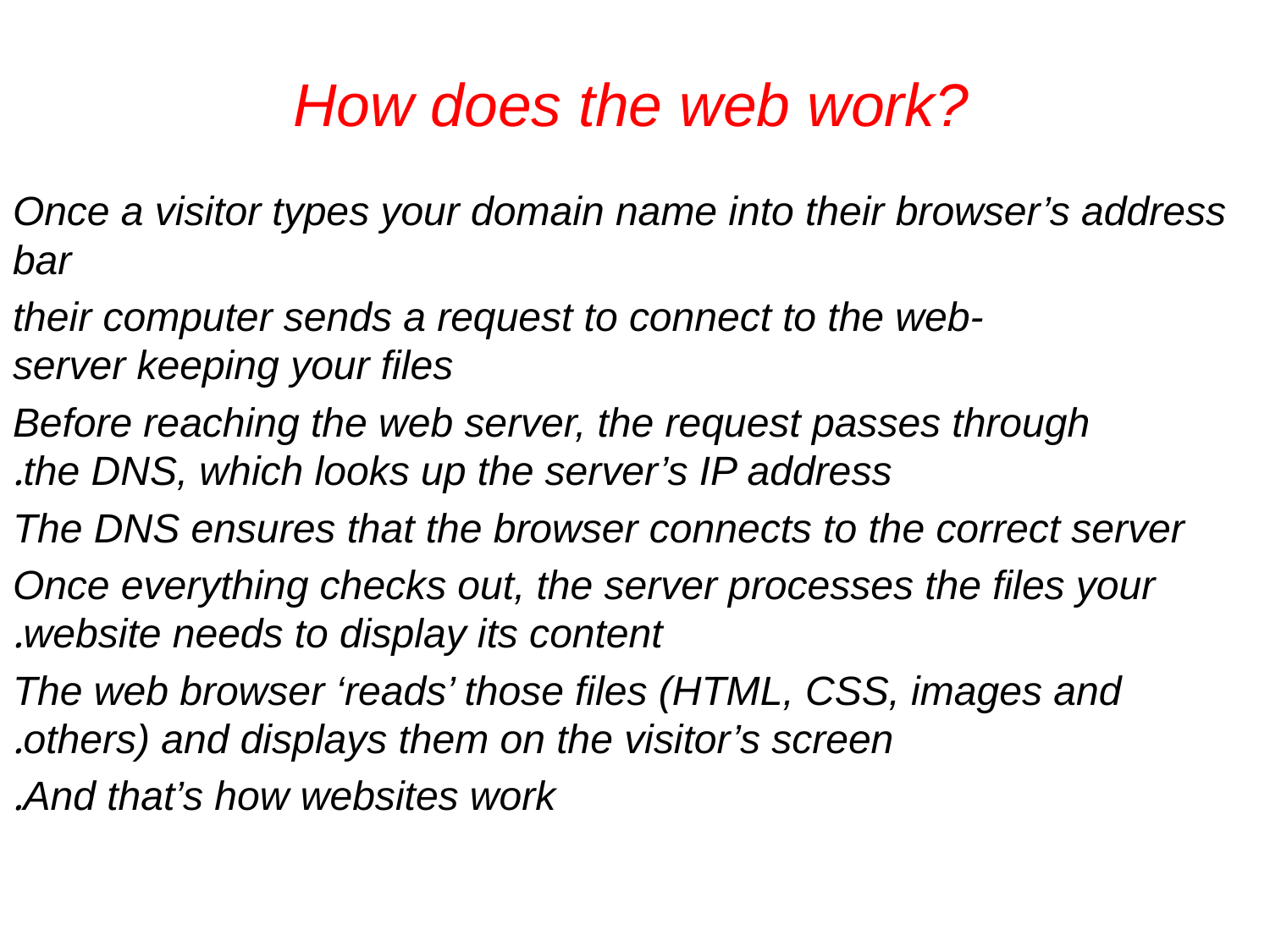

# How does the web work?
  Once a visitor types your domain name into their browser’s address bar
    their computer sends a request to connect to the web-server keeping your files
    Before reaching the web server, the request passes through the DNS, which looks up the server’s IP address.
    The DNS ensures that the browser connects to the correct server
    Once everything checks out, the server processes the files your website needs to display its content.
    The web browser ‘reads’ those files (HTML, CSS, images and others) and displays them on the visitor’s screen.
    And that’s how websites work.